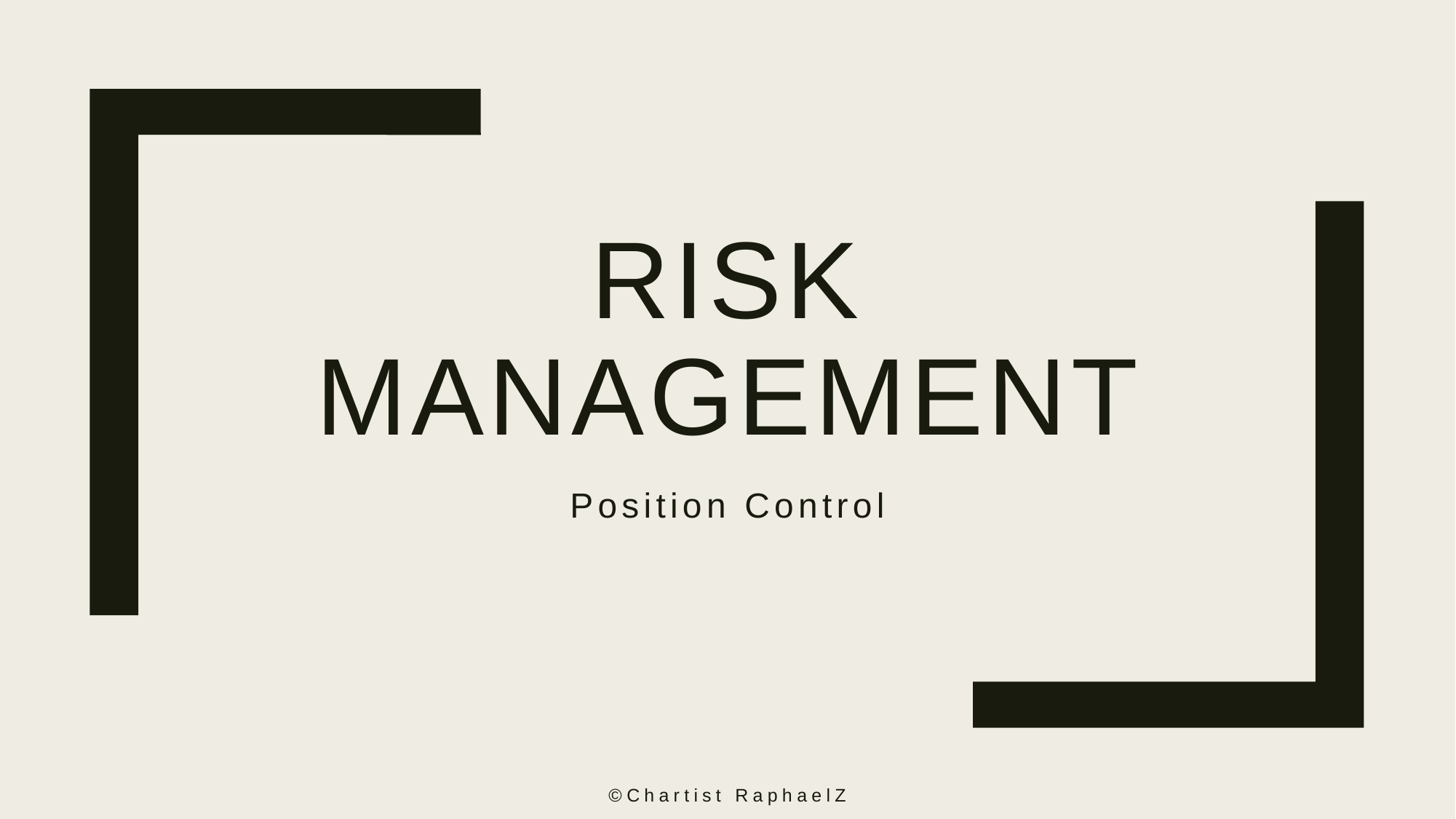

# Risk Management
Position Control
©️Chartist RaphaelZ